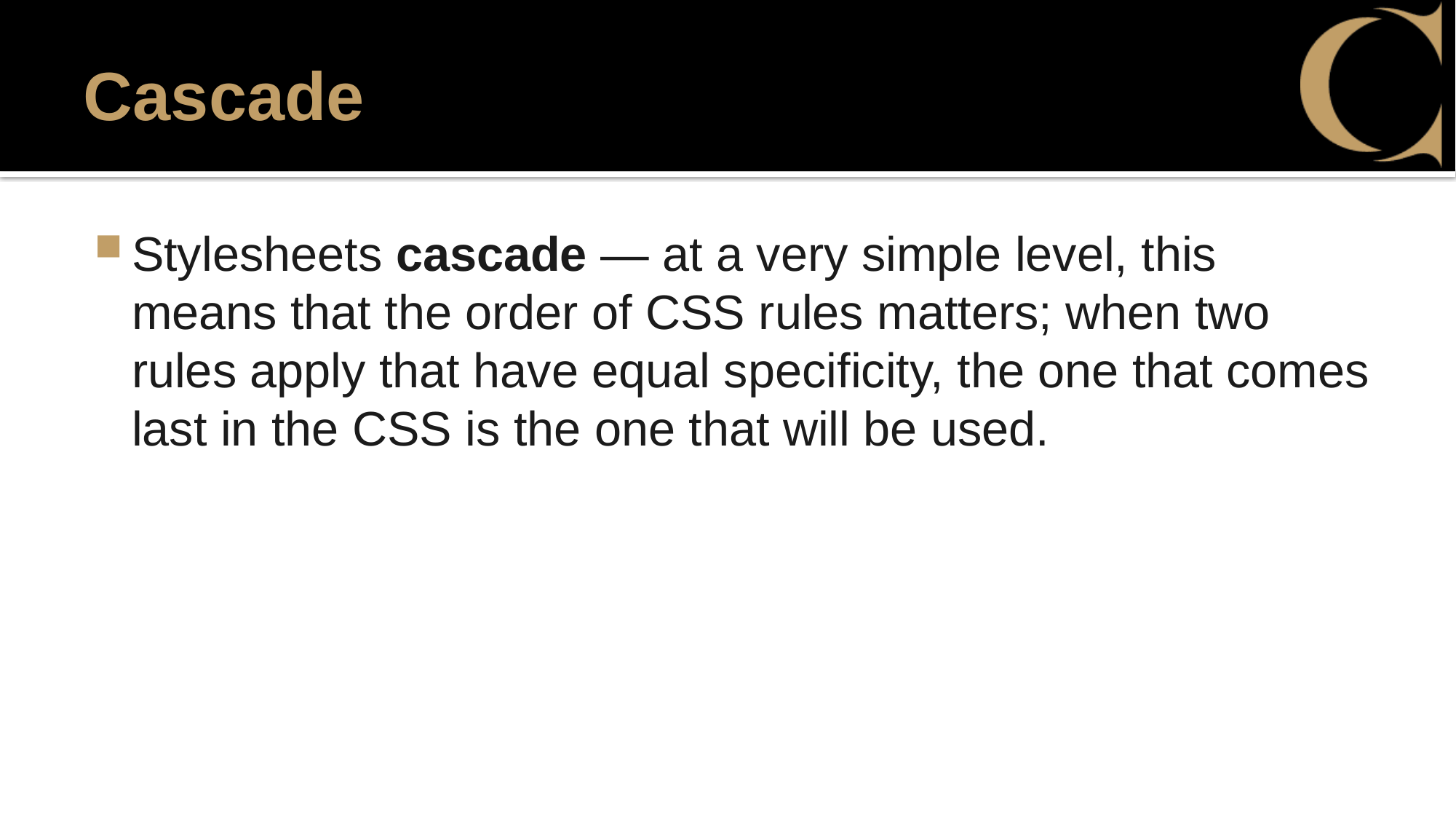

# Cascade
Stylesheets cascade — at a very simple level, this means that the order of CSS rules matters; when two rules apply that have equal specificity, the one that comes last in the CSS is the one that will be used.